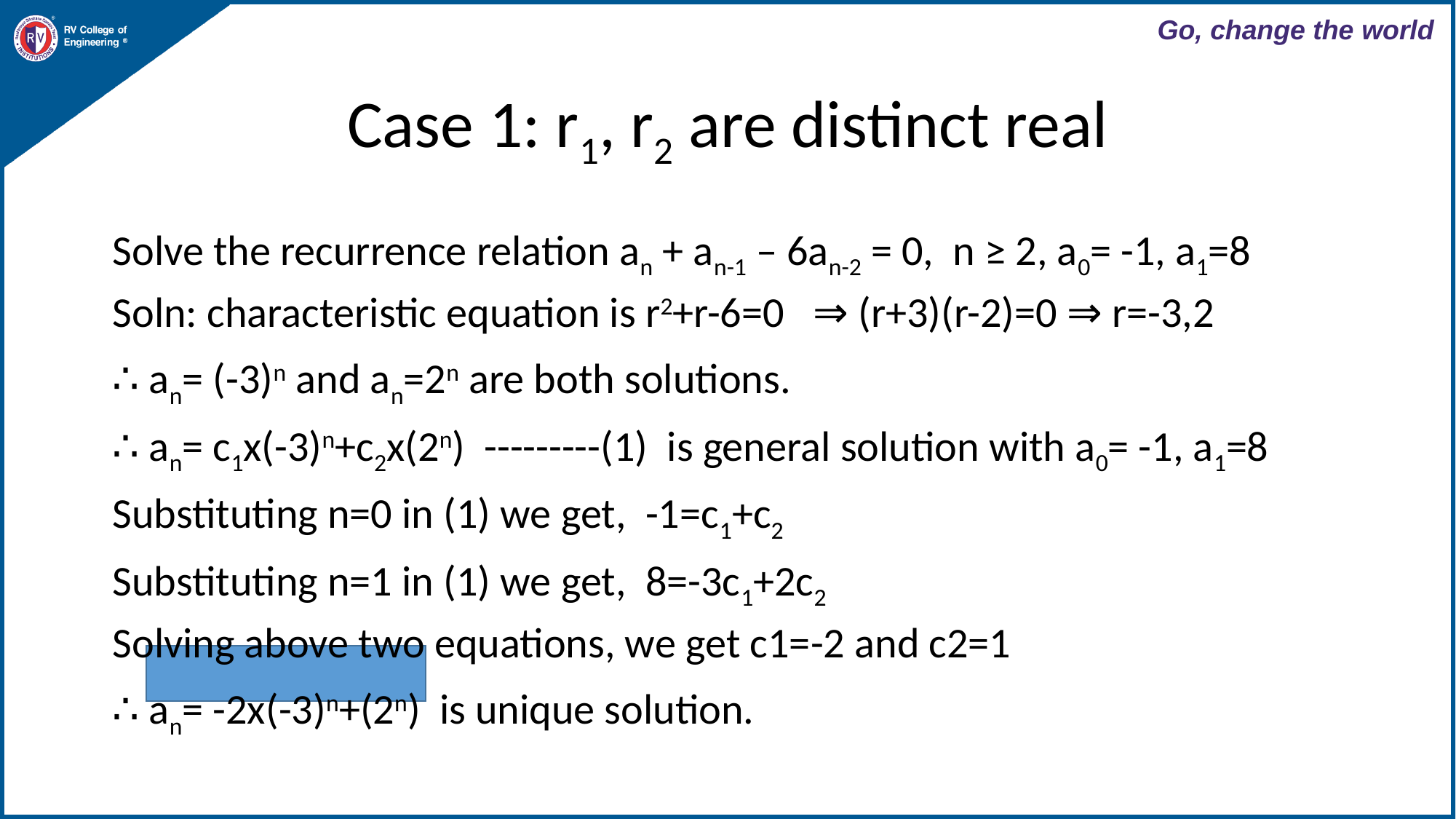

# Case 1: r1, r2 are distinct real
Solve the recurrence relation an + an-1 – 6an-2 = 0,  n ≥ 2, a0= -1, a1=8
Soln: characteristic equation is r2+r-6=0   ⇒ (r+3)(r-2)=0 ⇒ r=-3,2
∴ an= (-3)n and an=2n are both solutions.
∴ an= c1x(-3)n+c2x(2n)  ---------(1)  is general solution with a0= -1, a1=8
Substituting n=0 in (1) we get,  -1=c1+c2
Substituting n=1 in (1) we get,  8=-3c1+2c2
Solving above two equations, we get c1=-2 and c2=1
∴ an= -2x(-3)n+(2n)  is unique solution.